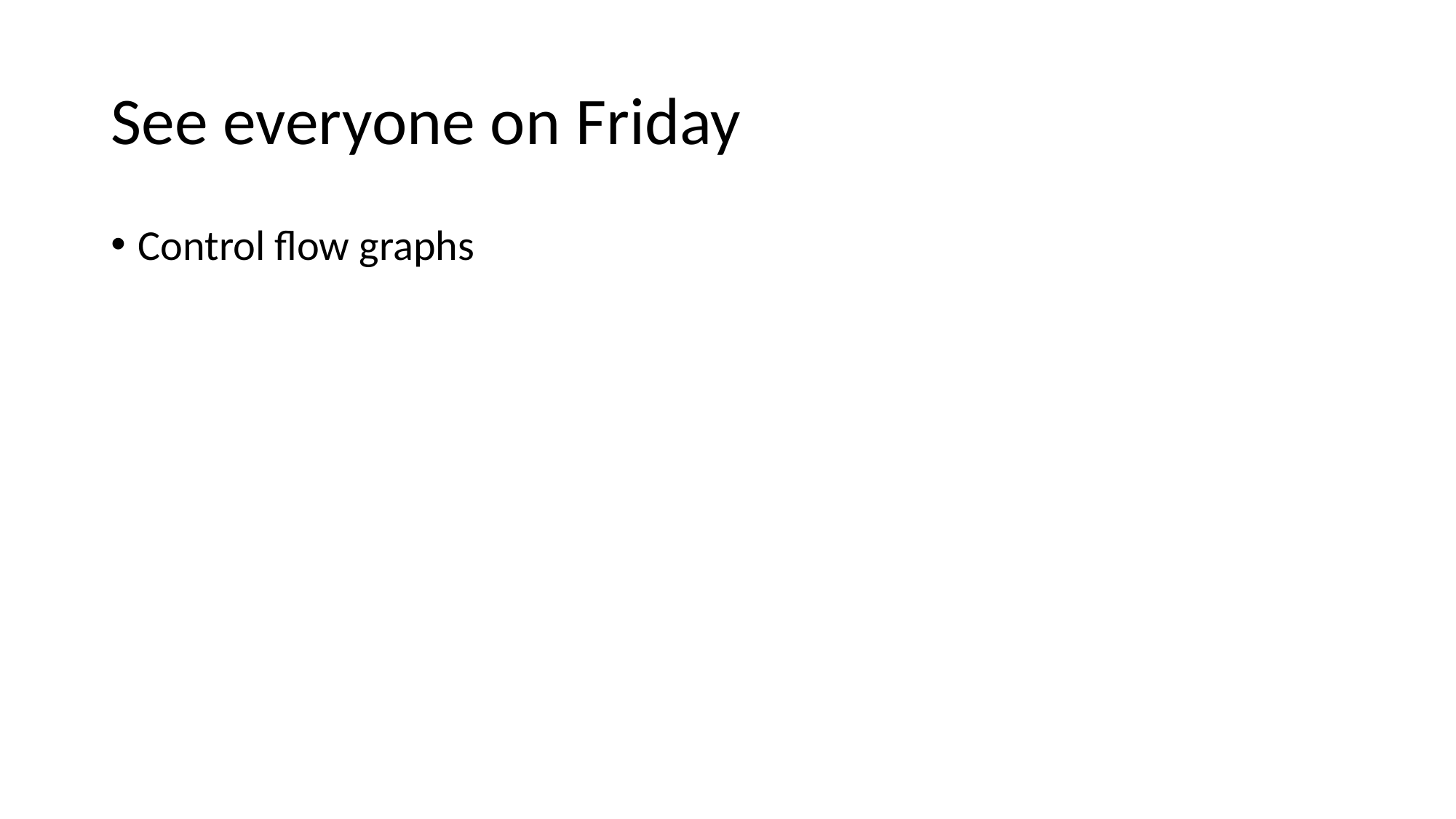

# See everyone on Friday
Control flow graphs